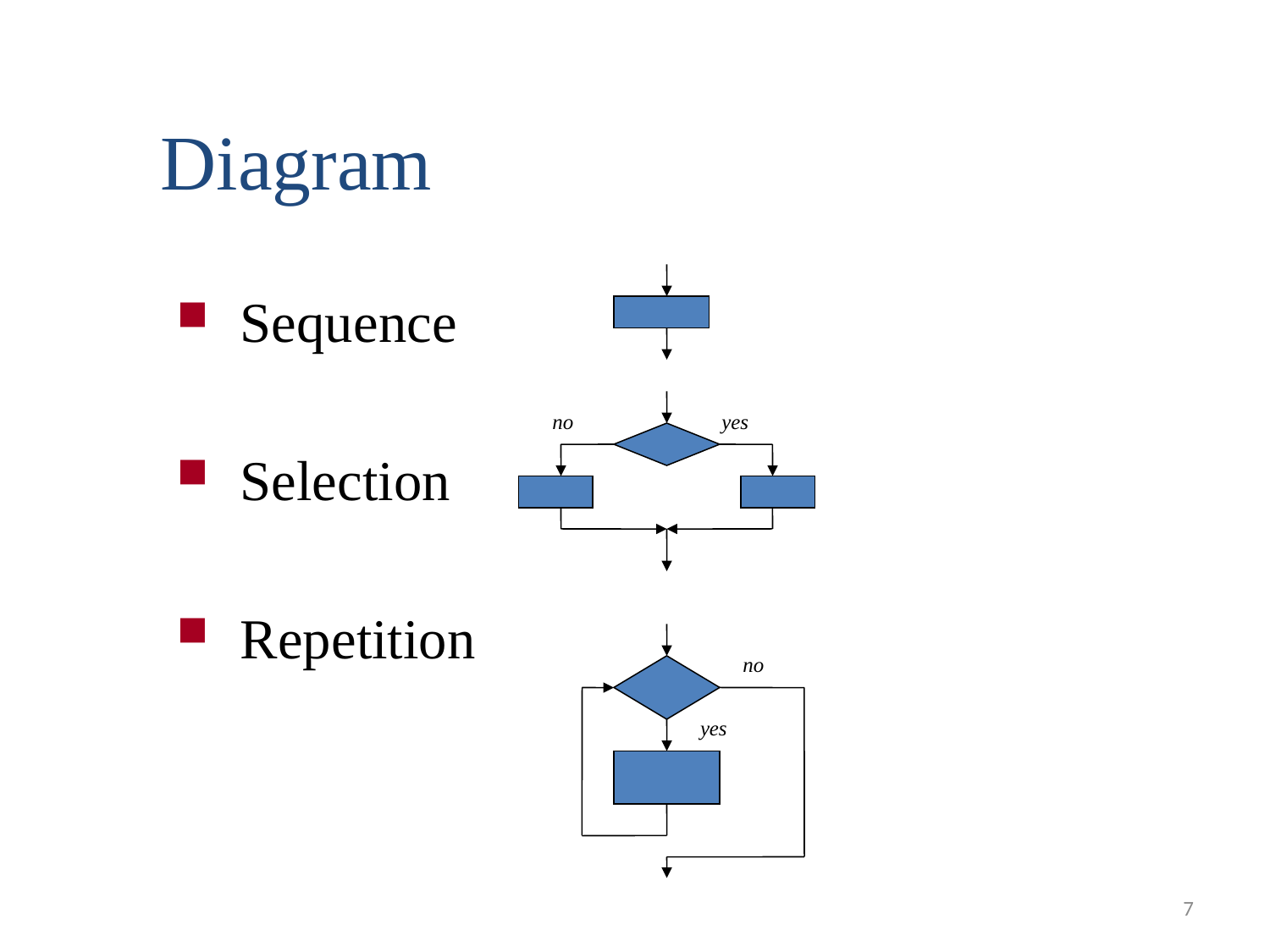

Diagram

Sequence

Selection

Repetition

no
yes

no

yes

7